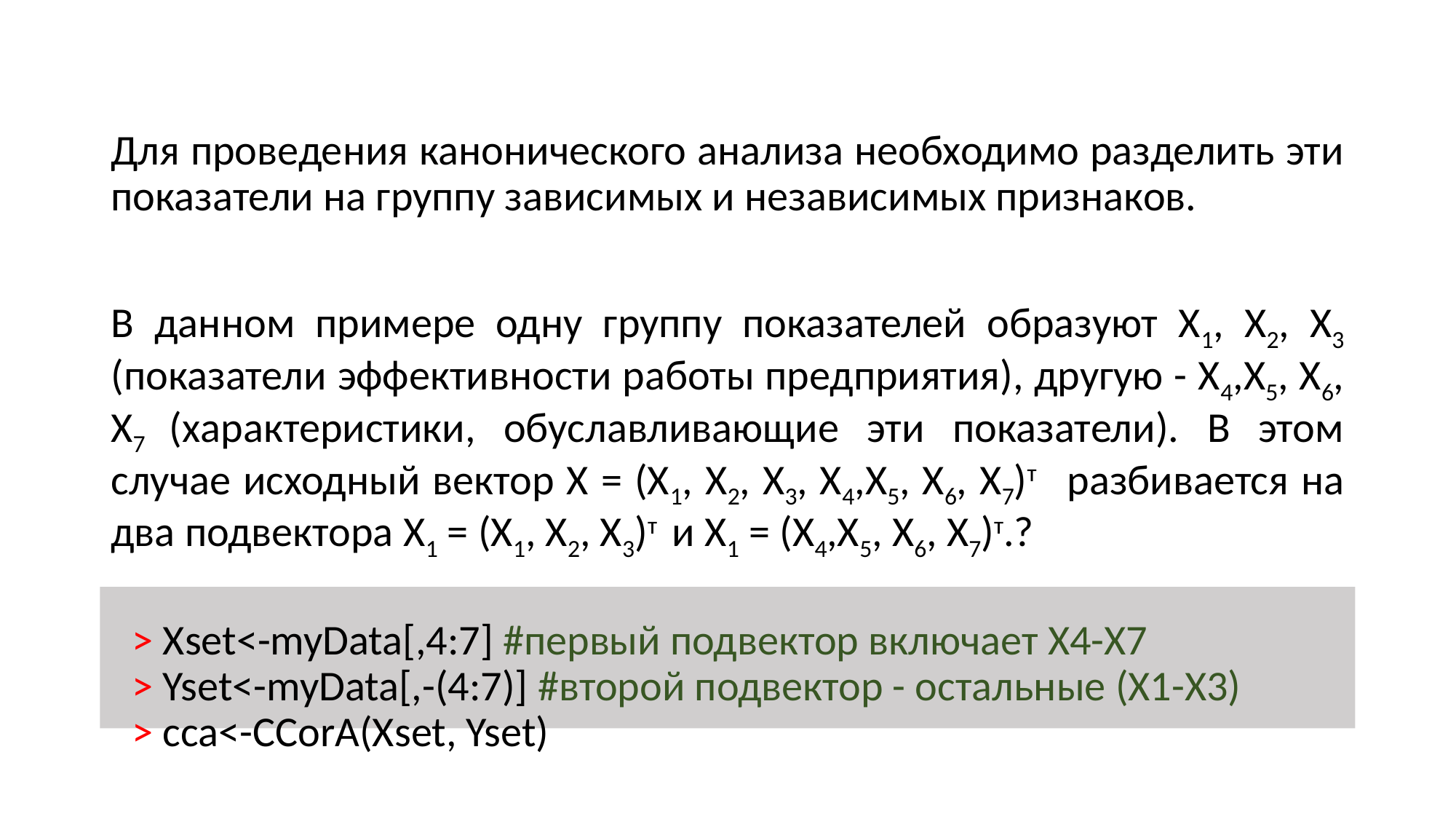

#
Для проведения канонического анализа необходимо разделить эти показатели на группу зависимых и независимых признаков.

В данном примере одну группу показателей образуют X1, X2, X3 (показатели эффективности работы предприятия), другую - X4,X5, X6, X7 (характеристики, обуславливающие эти показатели). В этом случае исходный вектор X = (X1, X2, X3, X4,X5, X6, X7)т   разбивается на два подвектора X1 = (X1, X2, X3)т  и X1 = (X4,X5, X6, X7)т.?

> Xset<-myData[,4:7] #первый подвектор включает Х4-Х7
> Yset<-myData[,-(4:7)] #второй подвектор - остальные (Х1-Х3)
> cca<-CCorA(Xset, Yset)